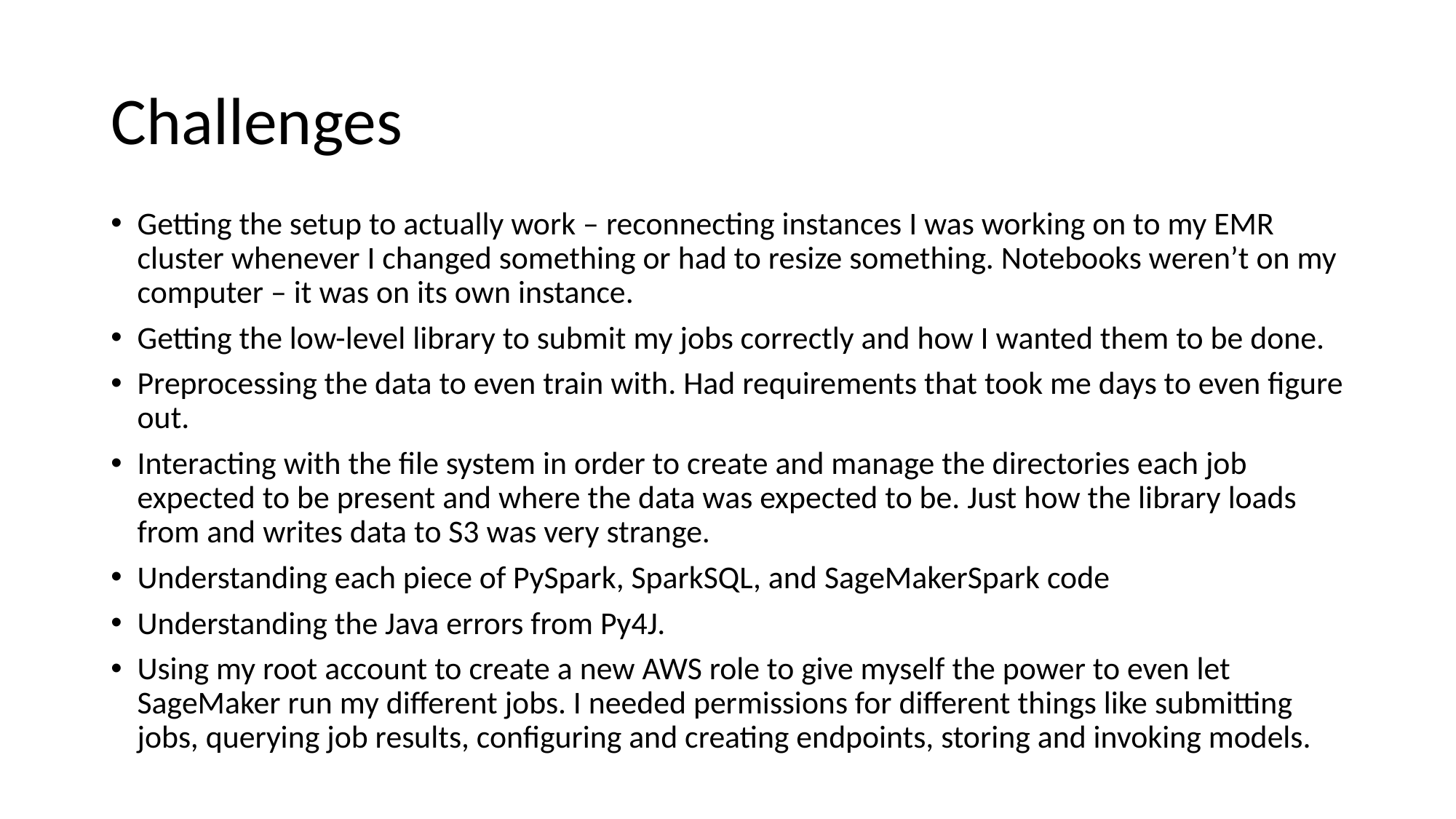

# Challenges
Getting the setup to actually work – reconnecting instances I was working on to my EMR cluster whenever I changed something or had to resize something. Notebooks weren’t on my computer – it was on its own instance.
Getting the low-level library to submit my jobs correctly and how I wanted them to be done.
Preprocessing the data to even train with. Had requirements that took me days to even figure out.
Interacting with the file system in order to create and manage the directories each job expected to be present and where the data was expected to be. Just how the library loads from and writes data to S3 was very strange.
Understanding each piece of PySpark, SparkSQL, and SageMakerSpark code
Understanding the Java errors from Py4J.
Using my root account to create a new AWS role to give myself the power to even let SageMaker run my different jobs. I needed permissions for different things like submitting jobs, querying job results, configuring and creating endpoints, storing and invoking models.